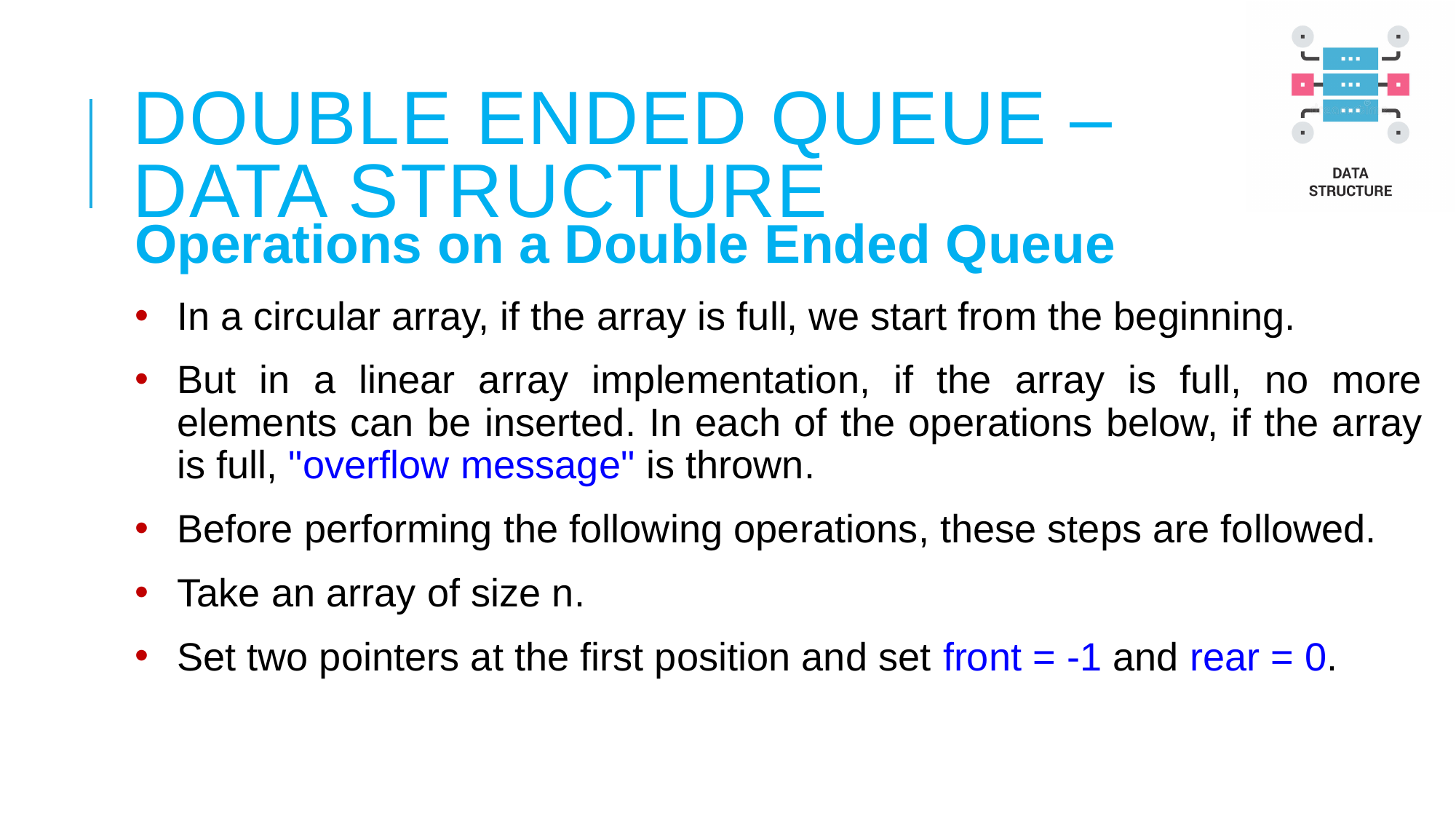

# DOUBLE ENDED Queue – DATA STRUCTURE
Operations on a Double Ended Queue
In a circular array, if the array is full, we start from the beginning.
But in a linear array implementation, if the array is full, no more elements can be inserted. In each of the operations below, if the array is full, "overflow message" is thrown.
Before performing the following operations, these steps are followed.
Take an array of size n.
Set two pointers at the first position and set front = -1 and rear = 0.